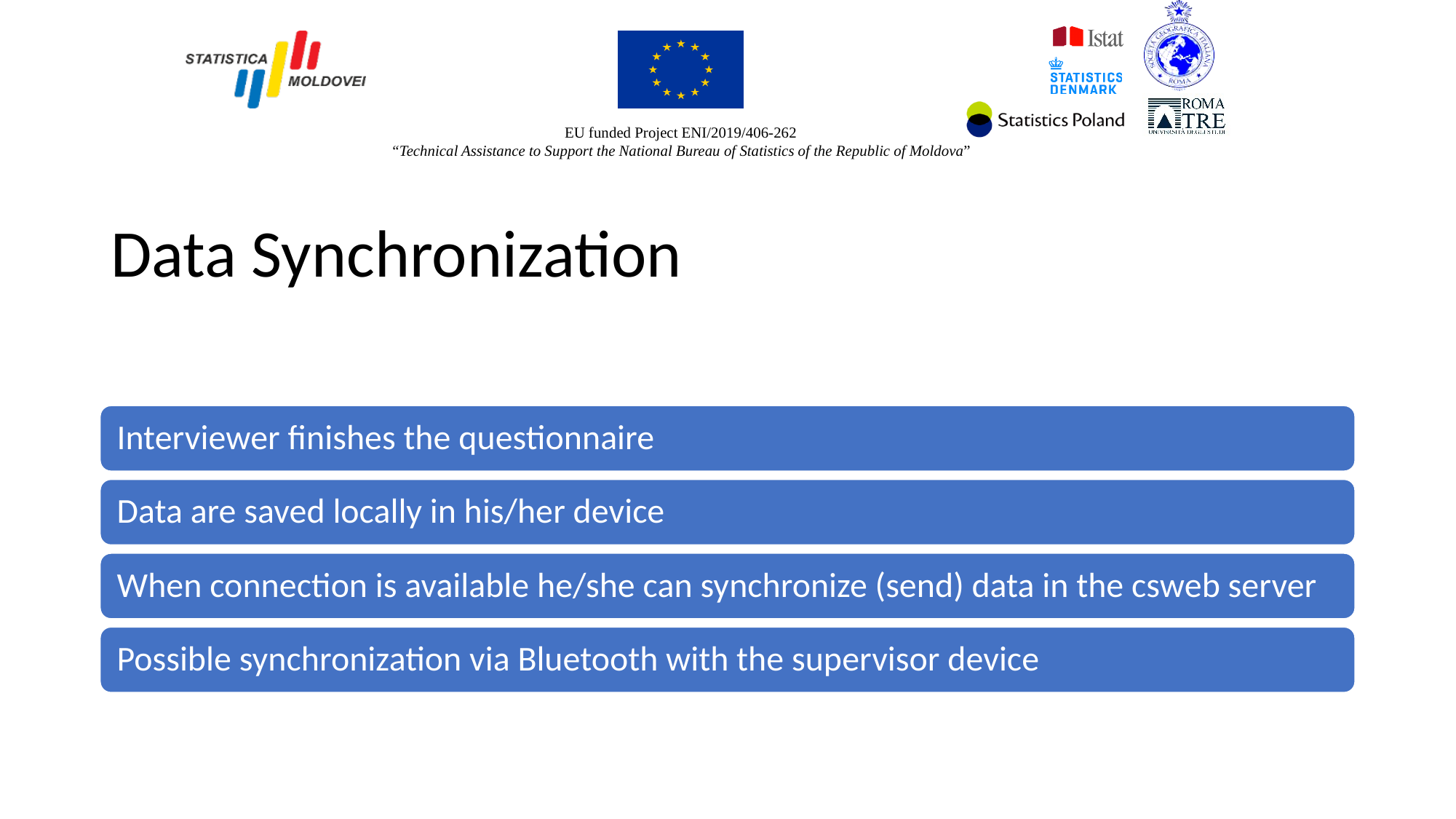

# Data Synchronization
Interviewer finishes the questionnaire
Data are saved locally in his/her device
When connection is available he/she can synchronize (send) data in the csweb server
Possible synchronization via Bluetooth with the supervisor device